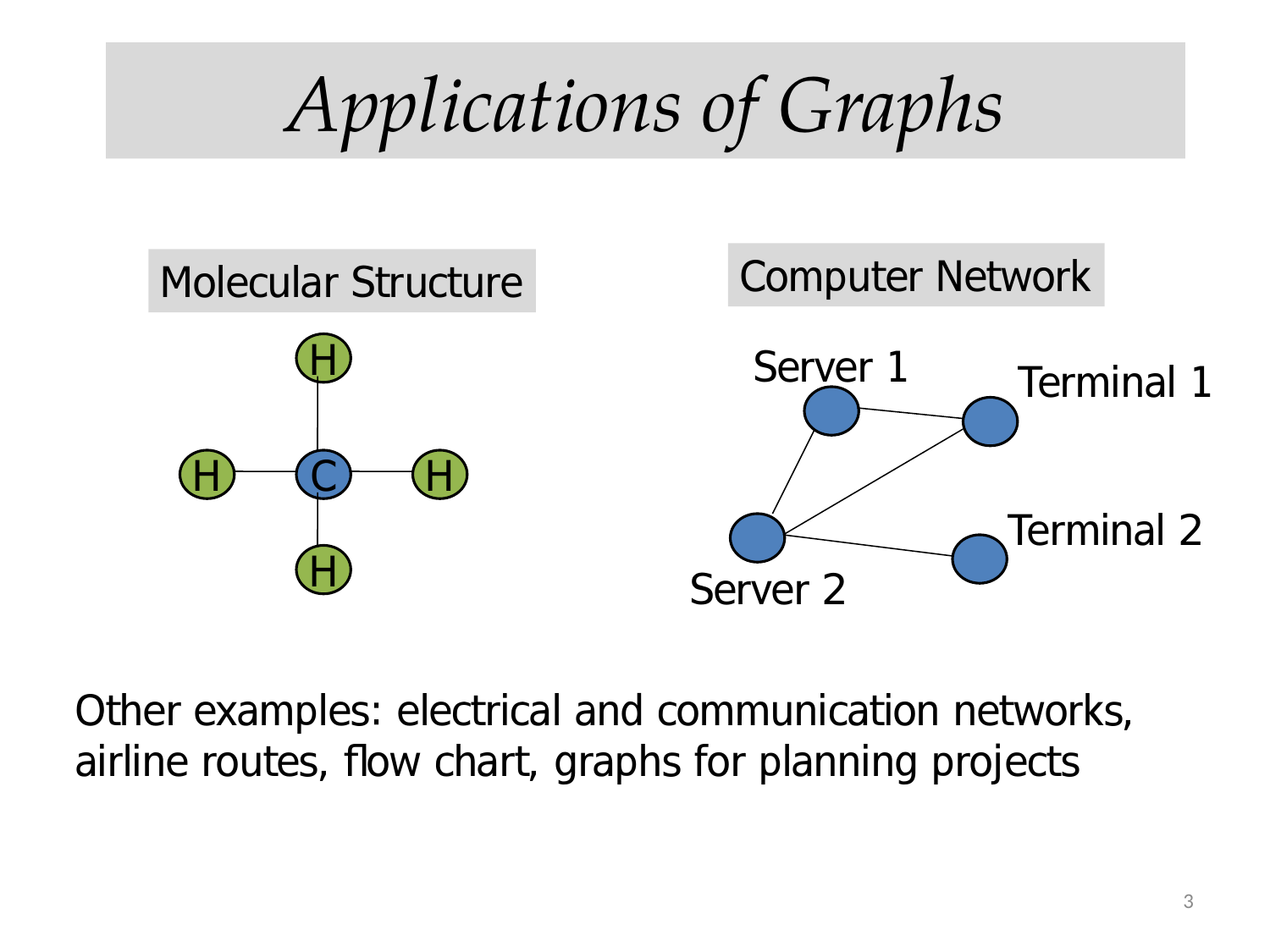

# Applications of Graphs
Computer Network
Molecular Structure
H
Server 1
Terminal 1

H
C
H

Terminal 2

H
Server 2
Other examples: electrical and communication networks, airline routes, flow chart, graphs for planning projects

3